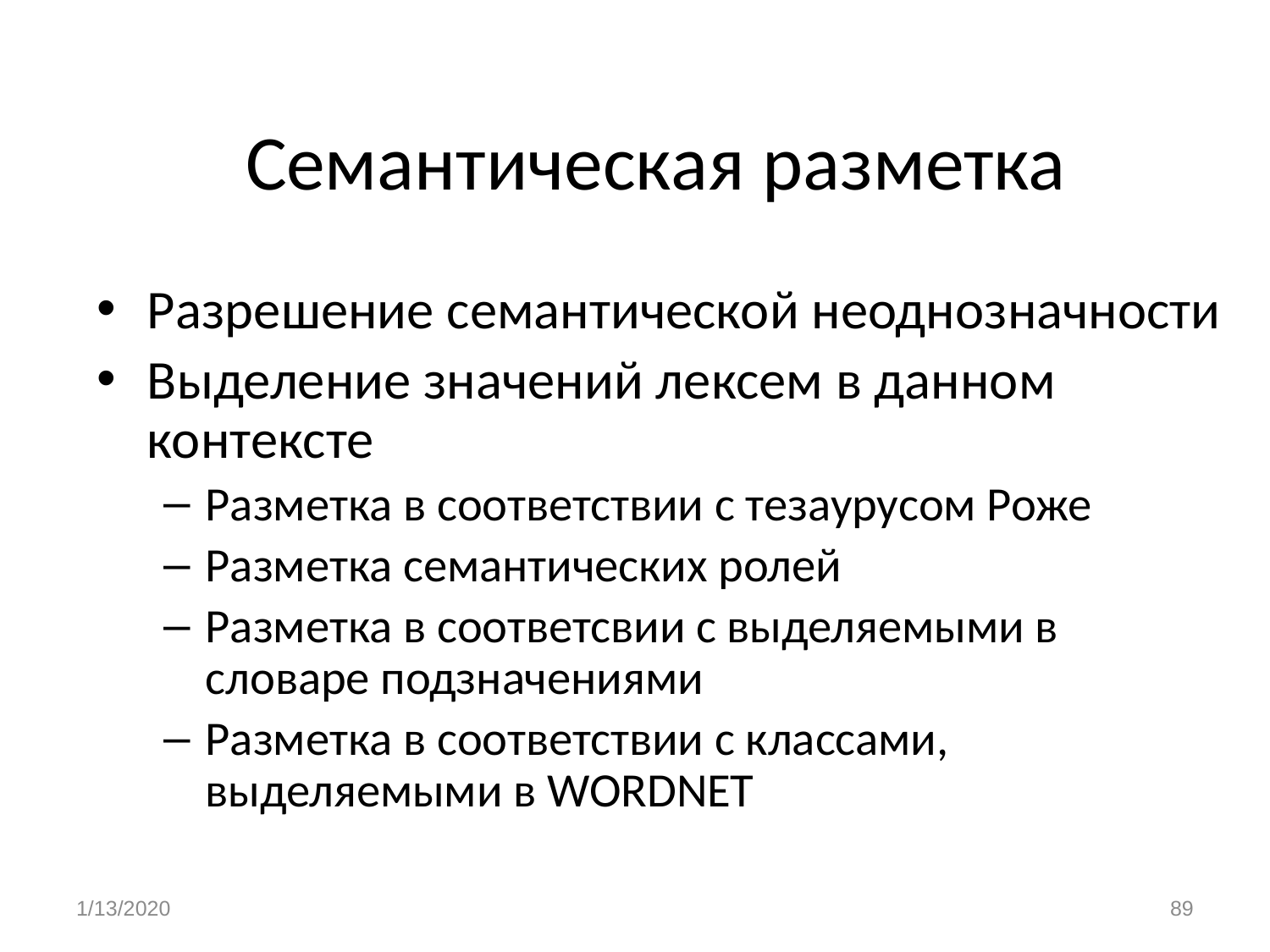

# Семантическая разметка
Разрешение семантической неоднозначности
Выделение значений лексем в данном контексте
Разметка в соответствии с тезаурусом Роже
Разметка семантических ролей
Разметка в соответсвии с выделяемыми в словаре подзначениями
Разметка в соответствии с классами, выделяемыми в WORDNET
1/13/2020
89